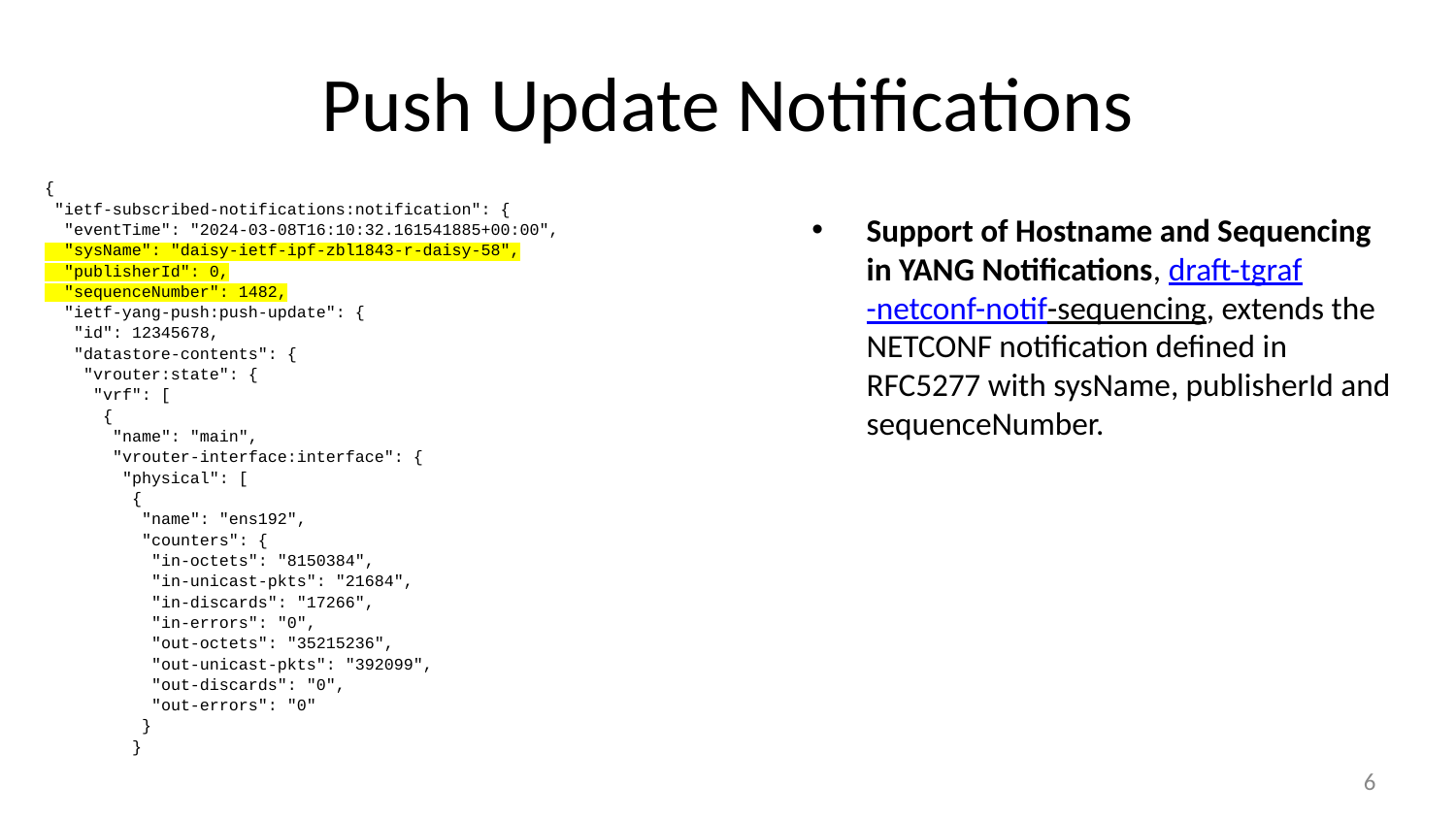

# Push Update Notifications
{
 "ietf-subscribed-notifications:notification": {
  "eventTime": "2024-03-08T16:10:32.161541885+00:00",
  "sysName": "daisy-ietf-ipf-zbl1843-r-daisy-58",
  "publisherId": 0,
  "sequenceNumber": 1482,
  "ietf-yang-push:push-update": {
   "id": 12345678,
   "datastore-contents": {
    "vrouter:state": {
     "vrf": [
      {
       "name": "main",
       "vrouter-interface:interface": {
        "physical": [
         {
          "name": "ens192",
          "counters": {
           "in-octets": "8150384",
           "in-unicast-pkts": "21684",
           "in-discards": "17266",
           "in-errors": "0",
           "out-octets": "35215236",
           "out-unicast-pkts": "392099",
           "out-discards": "0",
           "out-errors": "0"
          }
         }
Support of Hostname and Sequencing in YANG Notifications, draft-tgraf-netconf-notif-sequencing, extends the NETCONF notification defined in RFC5277 with sysName, publisherId and sequenceNumber.
6